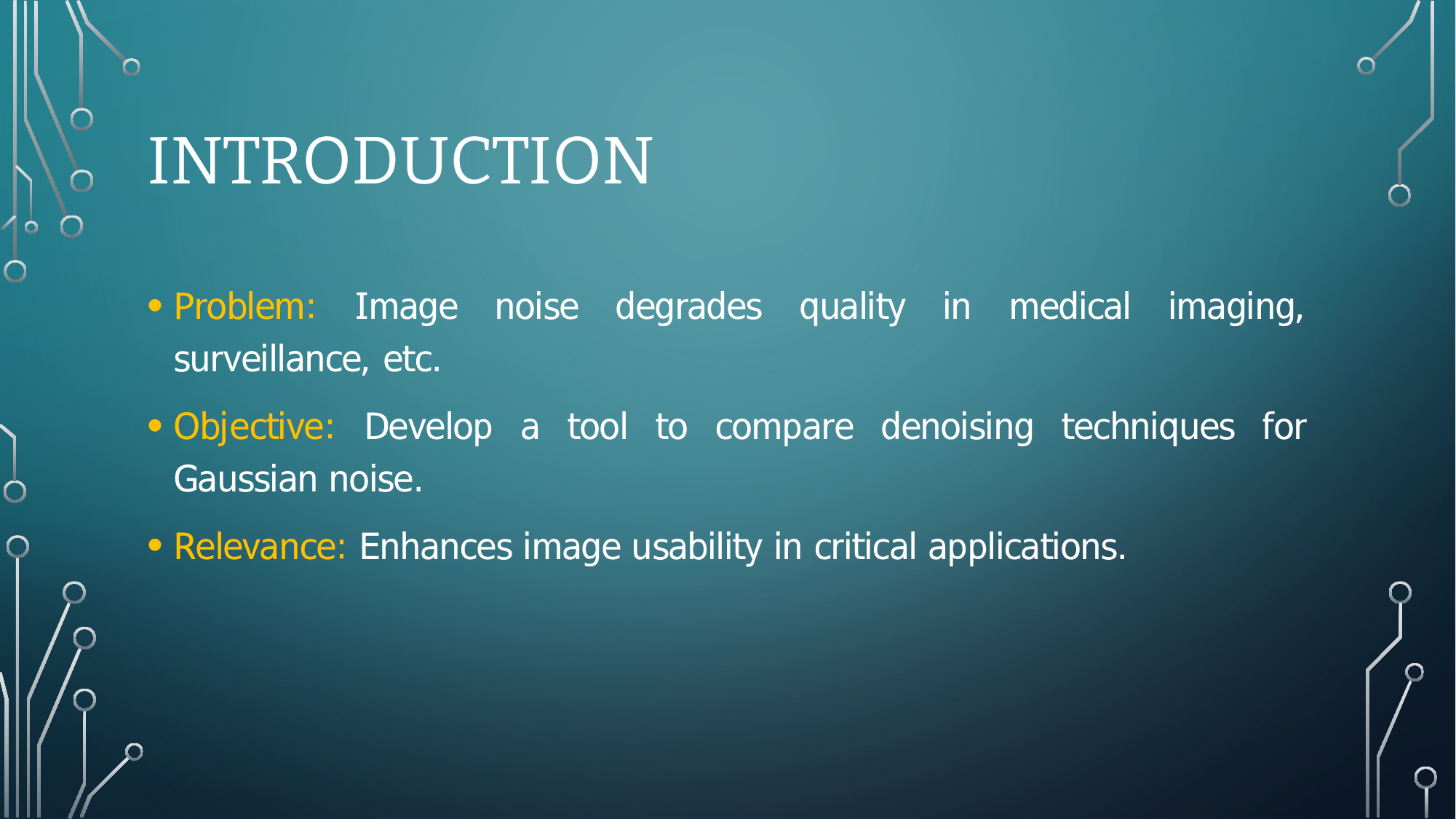

# INTRODUCTION
Problem: Image noise degrades quality in medical imaging, surveillance, etc.
Objective: Develop a tool to compare denoising techniques for Gaussian noise.
Relevance: Enhances image usability in critical applications.